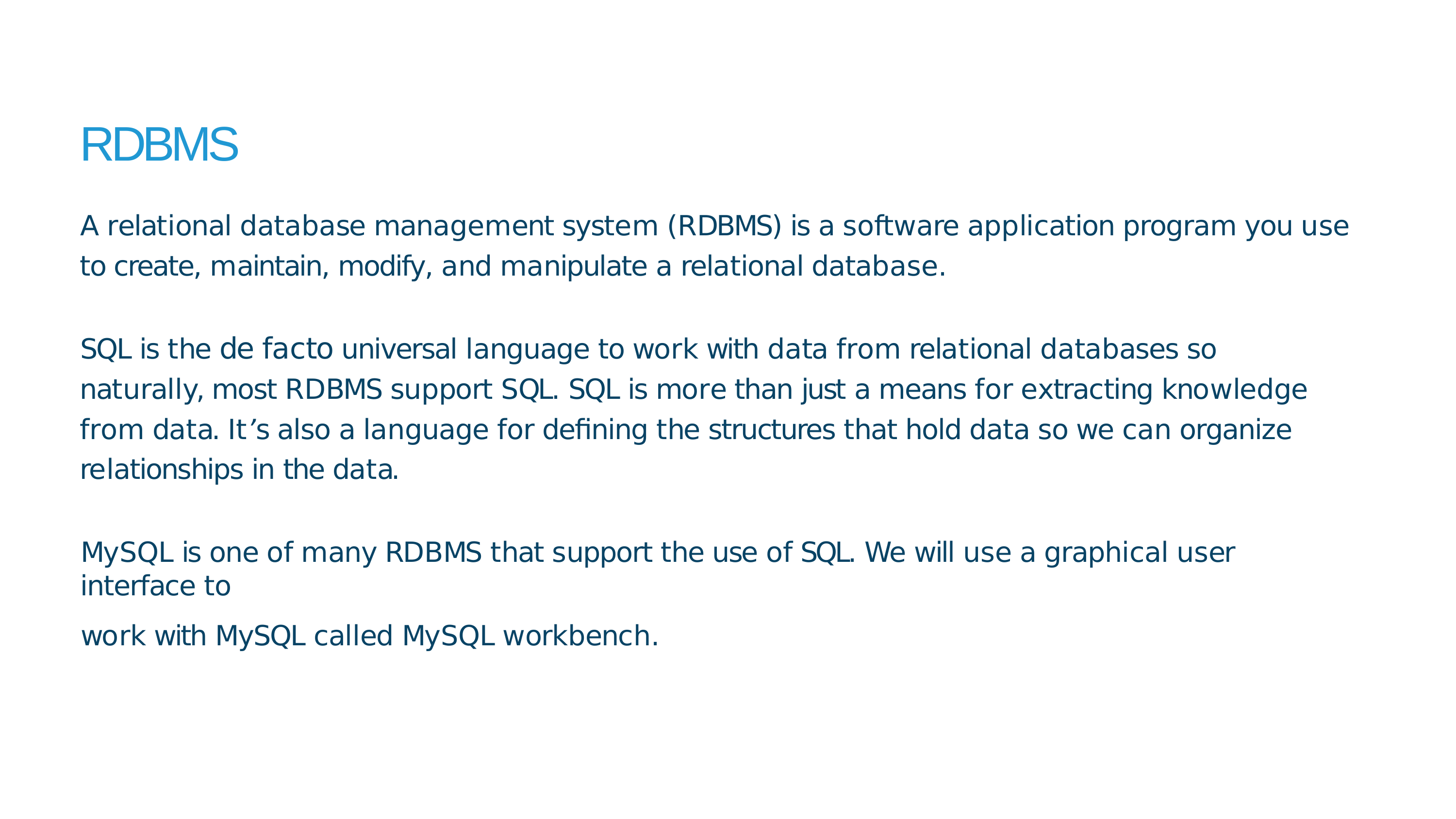

RDBMS
A relational database management system (RDBMS) is a software application program you use to create, maintain, modify, and manipulate a relational database.

SQL is the de facto universal language to work with data from relational databases so naturally, most RDBMS support SQL. SQL is more than just a means for extracting knowledge from data. It’s also a language for defining the structures that hold data so we can organize relationships in the data.

MySQL is one of many RDBMS that support the use of SQL. We will use a graphical user interface to
work with MySQL called MySQL workbench.